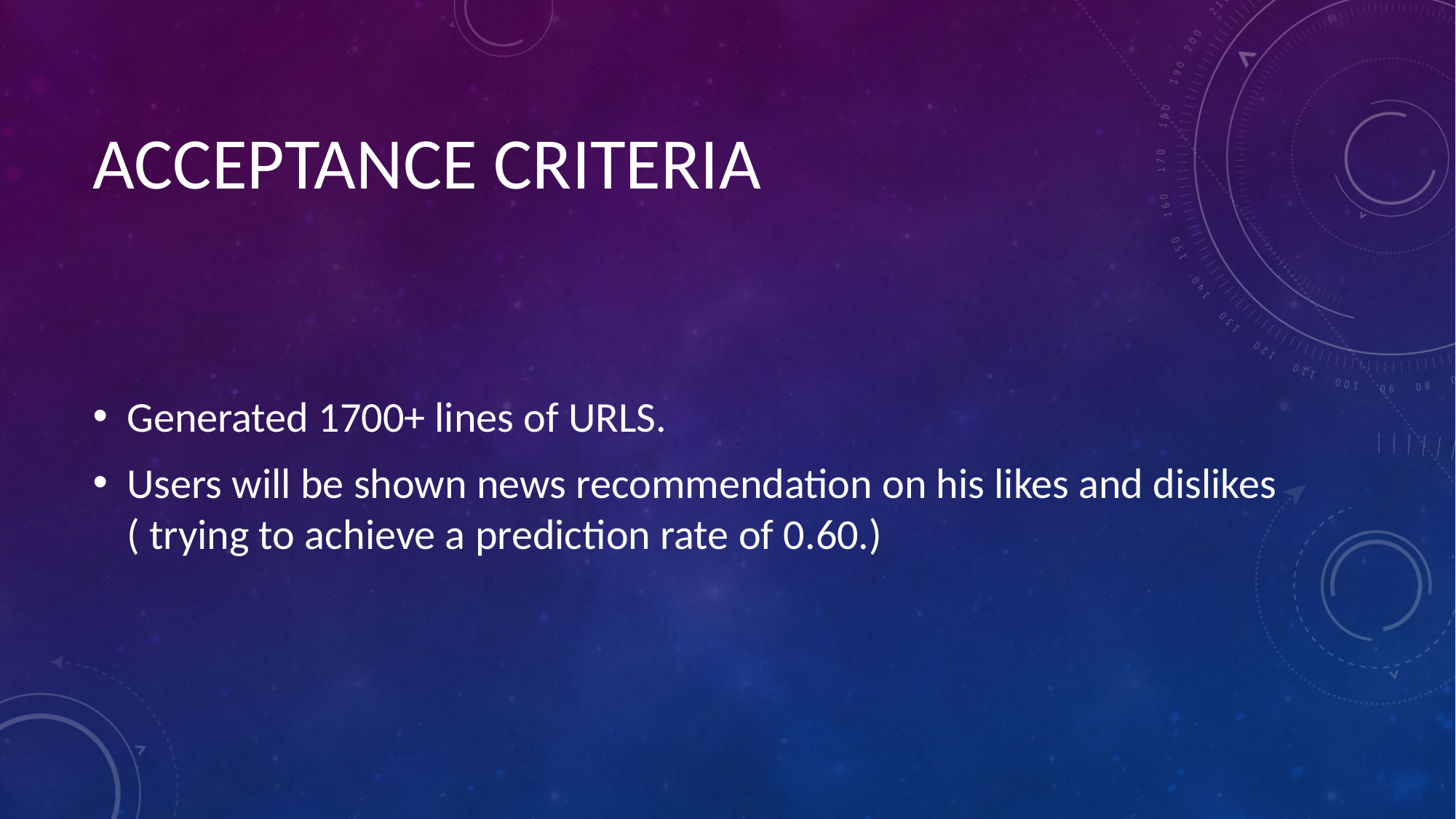

# Acceptance Criteria
Generated 1700+ lines of URLS.
Users will be shown news recommendation on his likes and dislikes ( trying to achieve a prediction rate of 0.60.)